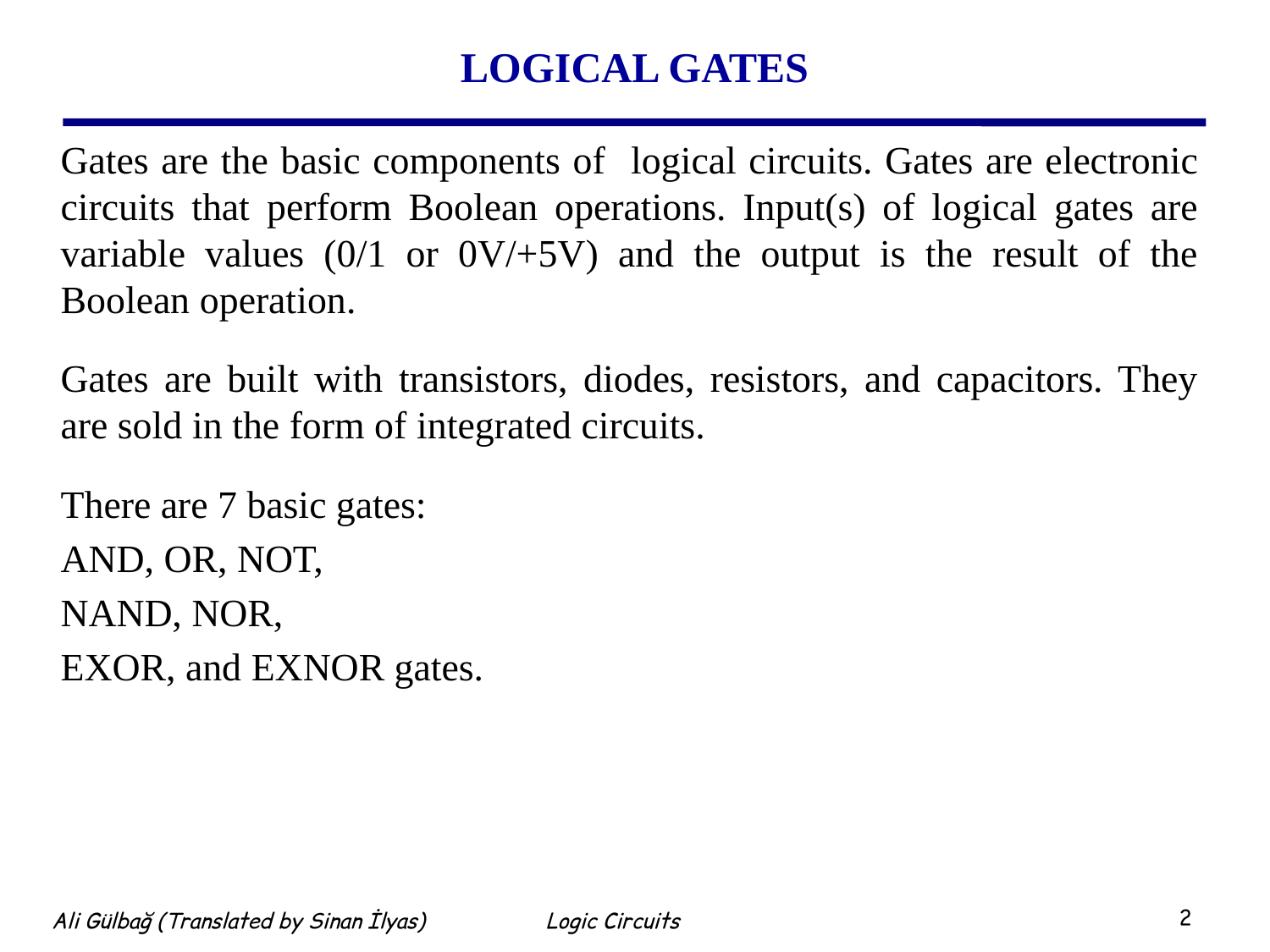

# LOGICAL GATES
Gates are the basic components of  logical circuits. Gates are electronic circuits that perform Boolean operations. Input(s) of logical gates are variable values (0/1 or 0V/+5V) and the output is the result of the Boolean operation.

Gates are built with transistors, diodes, resistors, and capacitors. They are sold in the form of integrated circuits.

There are 7 basic gates:
AND, OR, NOT,
NAND, NOR,
EXOR, and EXNOR gates.
Logic Circuits